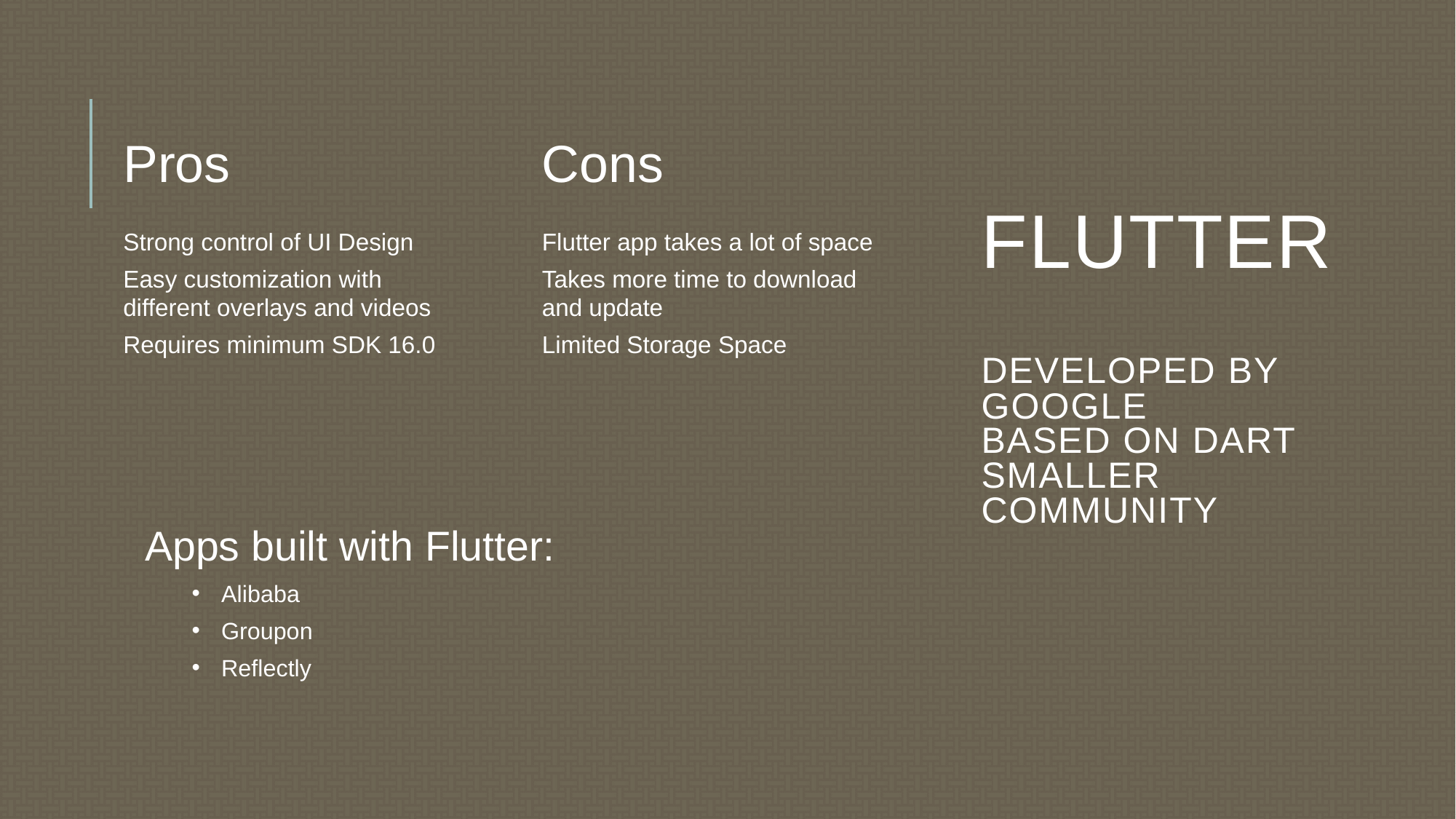

# Flutter Developed By google Based on dart Smaller Community
Pros
Cons
Strong control of UI Design
Easy customization with different overlays and videos
Requires minimum SDK 16.0

Flutter app takes a lot of space
Takes more time to download and update
Limited Storage Space
Apps built with Flutter:
Alibaba
Groupon
Reflectly